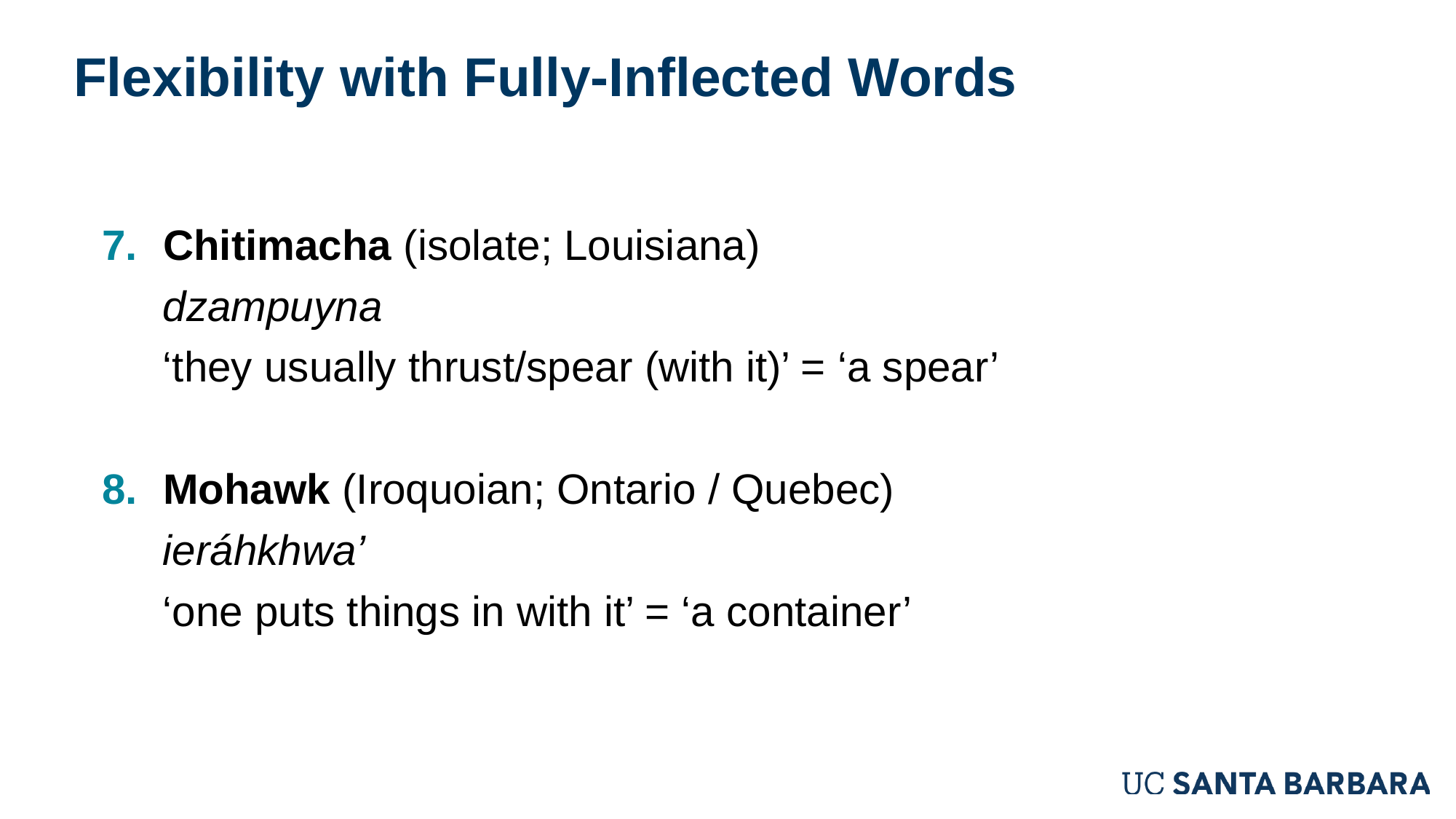

# Flexibility with Fully-Inflected Words
Chitimacha (isolate; Louisiana)
dzampuyna
‘they usually thrust/spear (with it)’ = ‘a spear’

Mohawk (Iroquoian; Ontario / Quebec)
ieráhkhwa’
‘one puts things in with it’ = ‘a container’